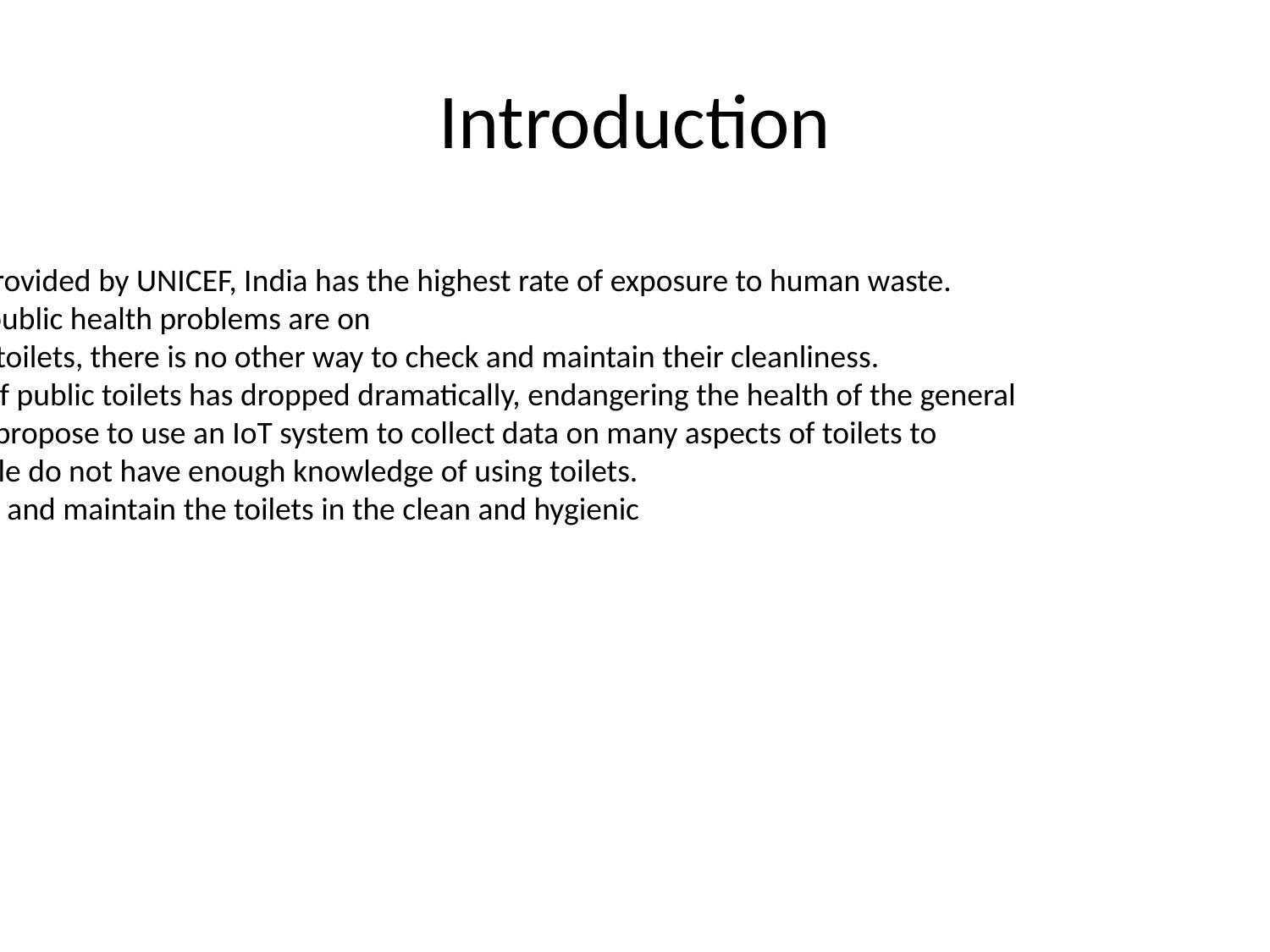

# Introduction
Based on the data provided by UNICEF, India has the highest rate of exposure to human waste.
As a result, serious public health problems are on
has plenty of public toilets, there is no other way to check and maintain their cleanliness.
causes, the quality of public toilets has dropped dramatically, endangering the health of the general
In this research, we propose to use an IoT system to collect data on many aspects of toilets to
In our country, people do not have enough knowledge of using toilets.
It is introduce to use and maintain the toilets in the clean and hygienic